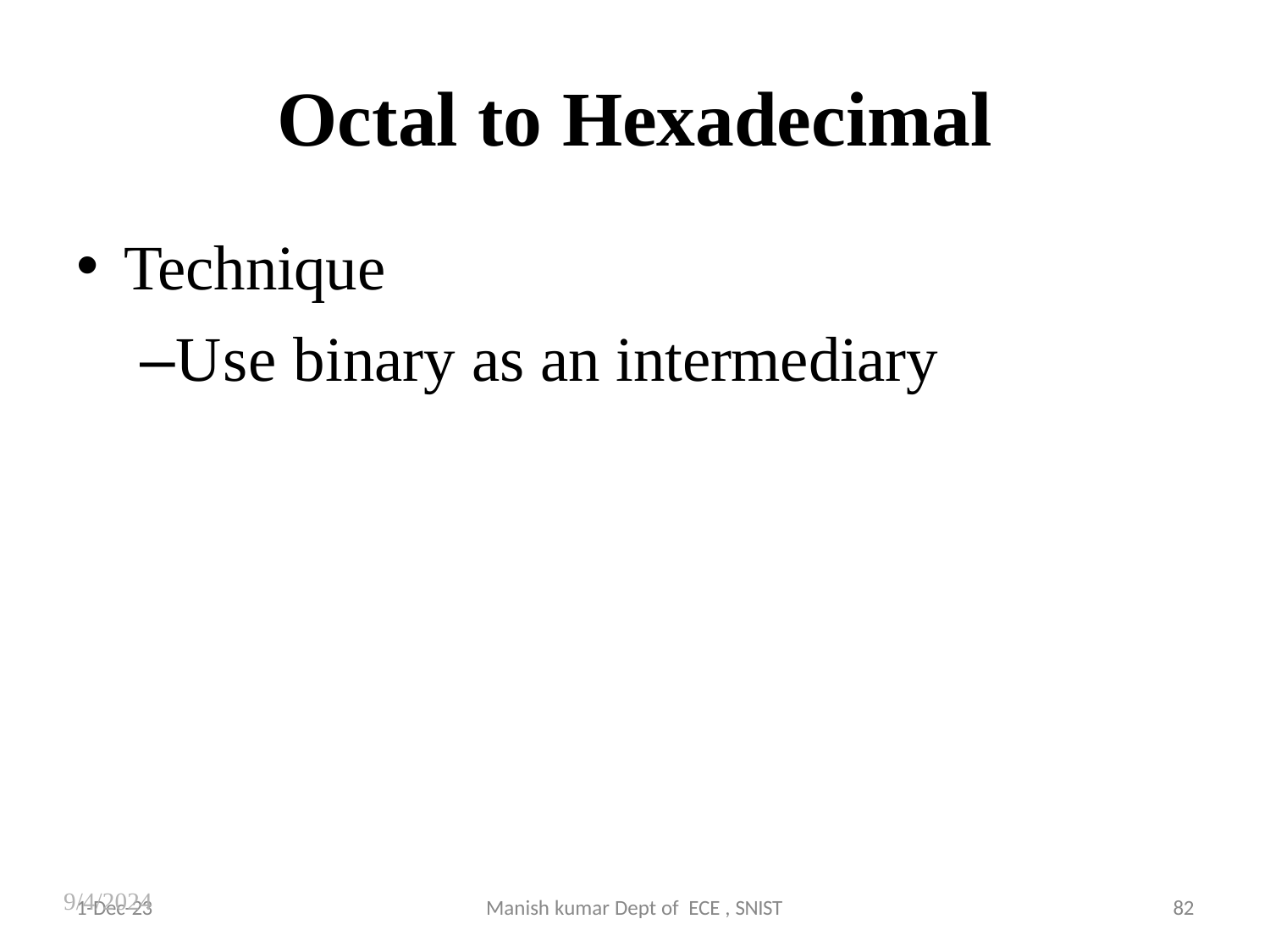

# Octal to Hexadecimal
Technique
–Use binary as an intermediary
9/4/2024
82
1-Dec-23
Manish kumar Dept of ECE , SNIST